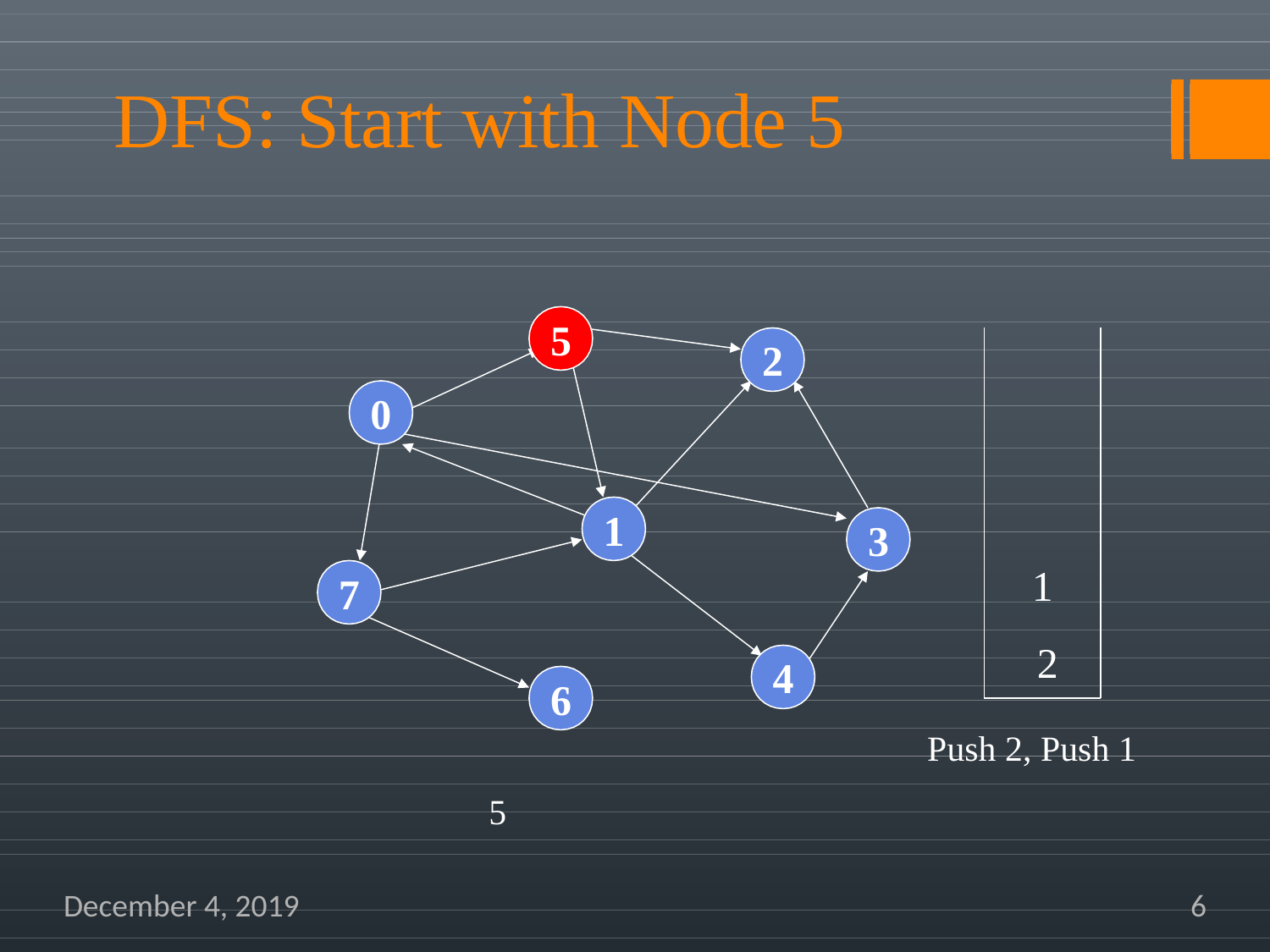

# DFS: Start with Node 5

5

2

0

1

3
1
2

7

4

6

Push 2, Push 1

5
December 4, 2019
6